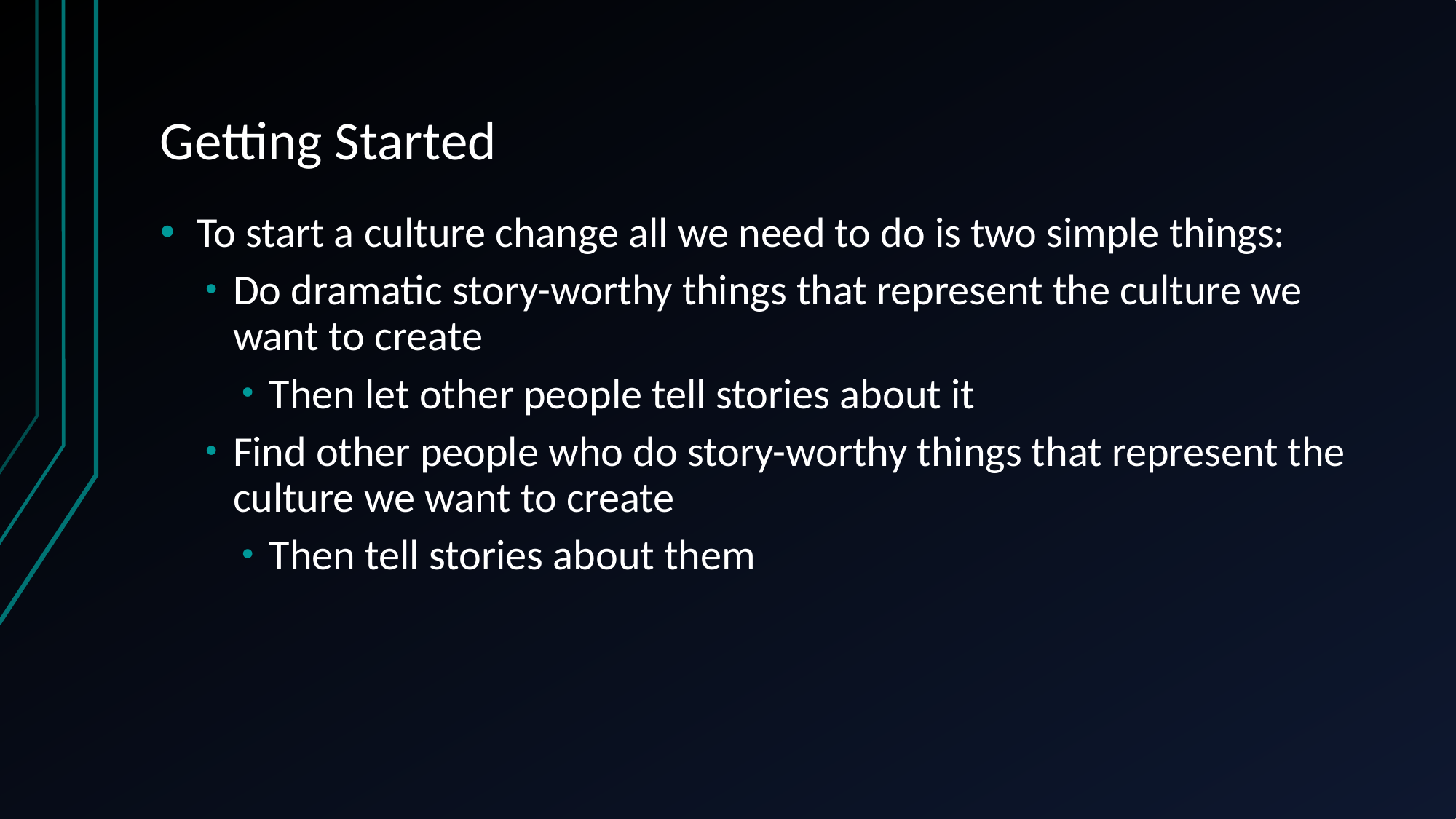

# Getting Started
To start a culture change all we need to do is two simple things:
Do dramatic story-worthy things that represent the culture we want to create
Then let other people tell stories about it
Find other people who do story-worthy things that represent the culture we want to create
Then tell stories about them